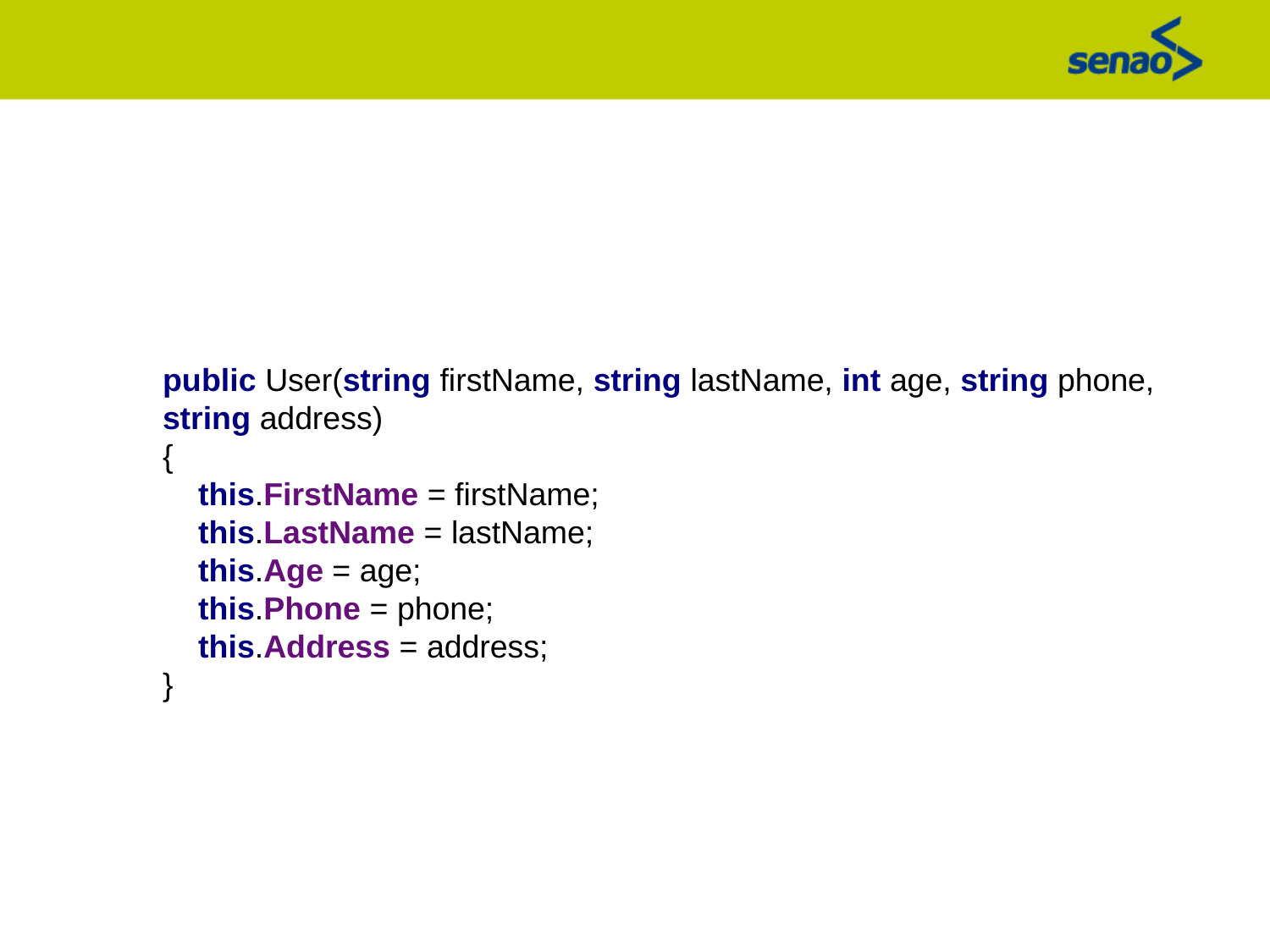

public User(string firstName, string lastName, int age, string phone, string address)
{
    this.FirstName = firstName;
    this.LastName = lastName;
    this.Age = age;
    this.Phone = phone;
    this.Address = address;
}